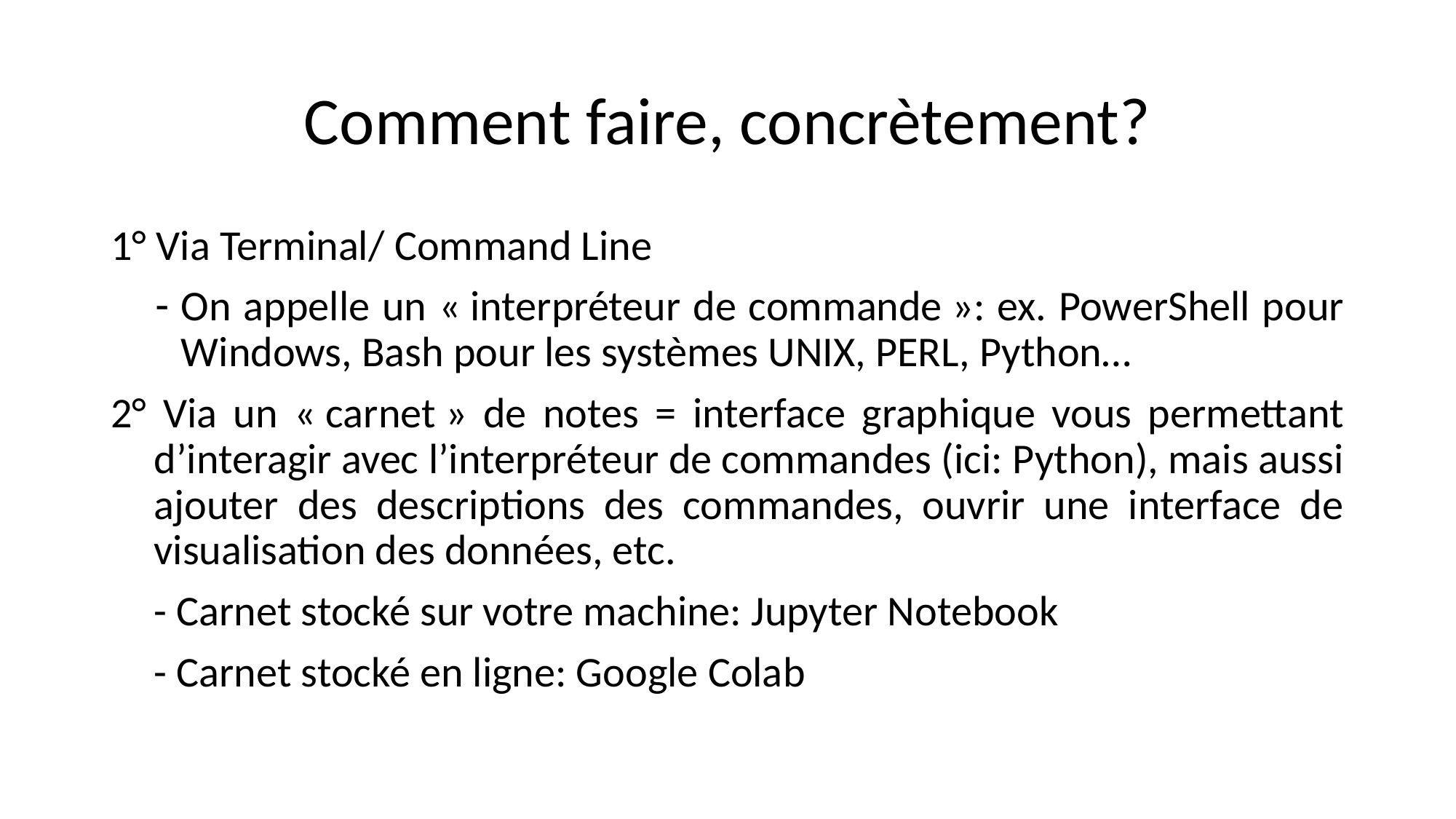

# Comment faire, concrètement?
1° Via Terminal/ Command Line
On appelle un « interpréteur de commande »: ex. PowerShell pour Windows, Bash pour les systèmes UNIX, PERL, Python…
2° Via un « carnet » de notes = interface graphique vous permettant d’interagir avec l’interpréteur de commandes (ici: Python), mais aussi ajouter des descriptions des commandes, ouvrir une interface de visualisation des données, etc.
- Carnet stocké sur votre machine: Jupyter Notebook
- Carnet stocké en ligne: Google Colab